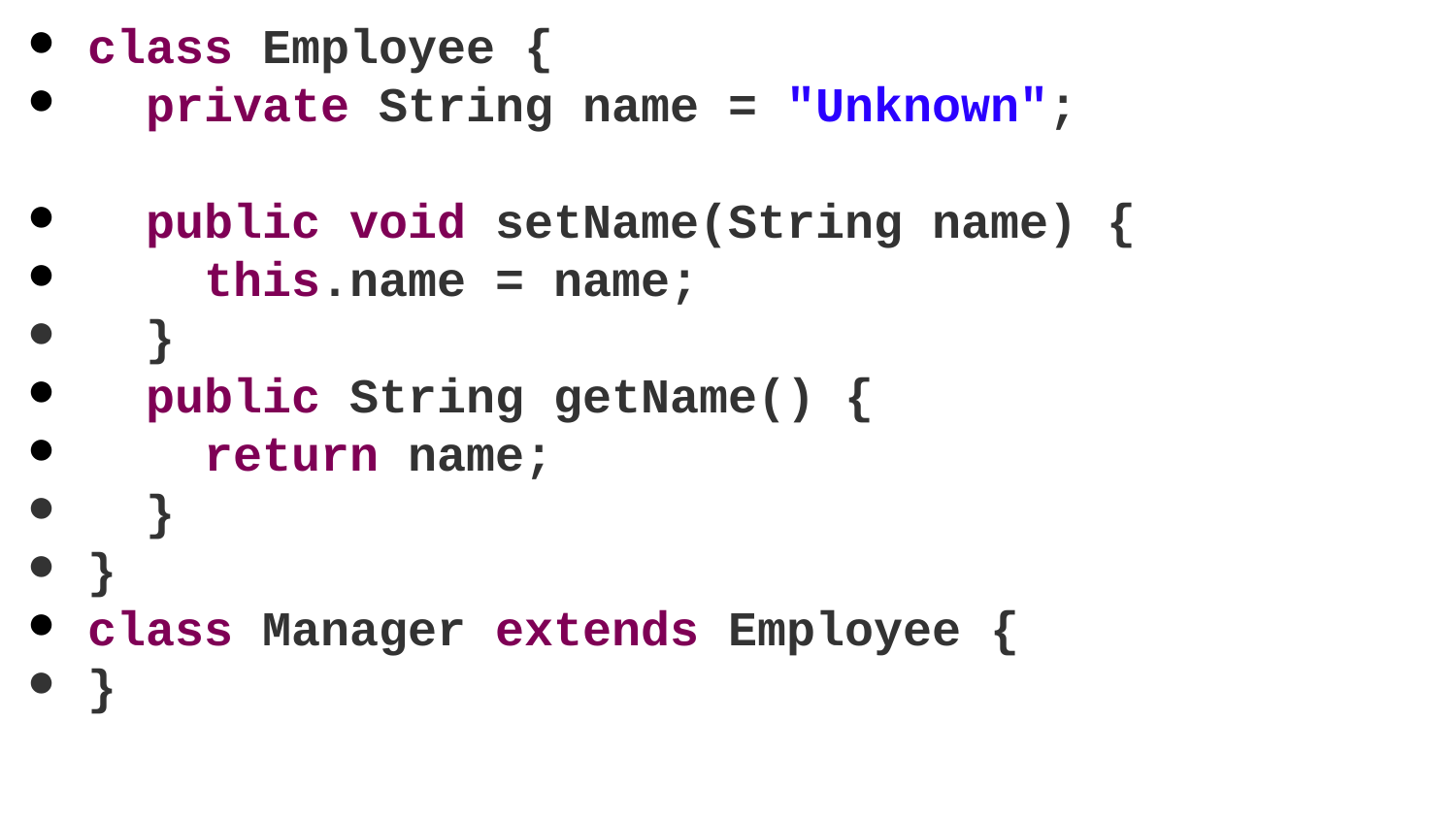

class Employee {
  private String name = "Unknown";

  public void setName(String name) {
    this.name = name;
  }
  public String getName() {
    return name;
  }
}
class Manager extends Employee {
}